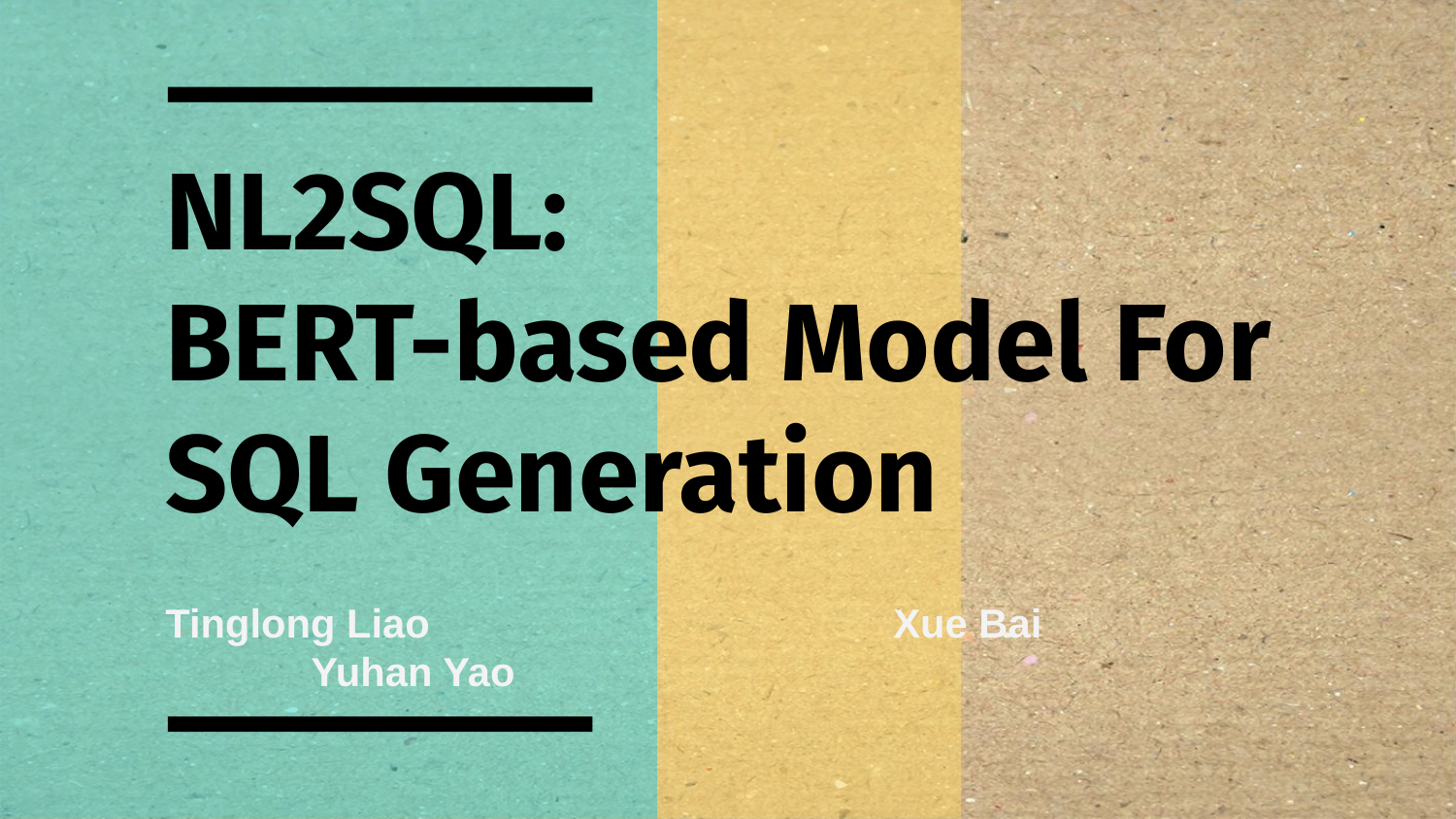

# NL2SQL:
BERT-based Model For SQL Generation
Tinglong Liao				Xue Bai			Yuhan Yao